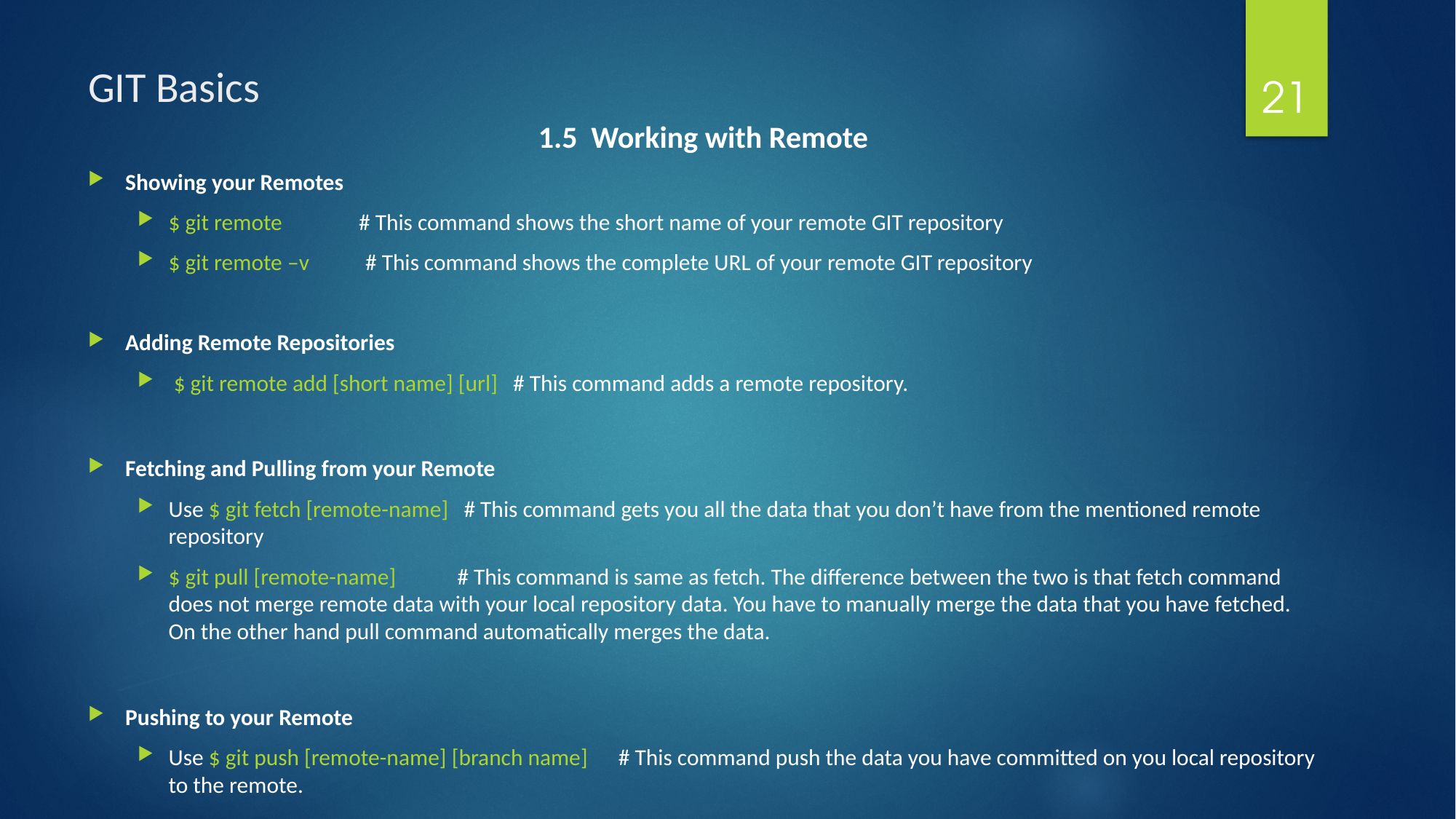

21
# GIT Basics
1.5  Working with Remote
Showing your Remotes
$ git remote               # This command shows the short name of your remote GIT repository
$ git remote –v           # This command shows the complete URL of your remote GIT repository

Adding Remote Repositories
 $ git remote add [short name] [url]   # This command adds a remote repository.

Fetching and Pulling from your Remote
Use $ git fetch [remote-name]   # This command gets you all the data that you don’t have from the mentioned remote repository
$ git pull [remote-name]            # This command is same as fetch. The difference between the two is that fetch command does not merge remote data with your local repository data. You have to manually merge the data that you have fetched. On the other hand pull command automatically merges the data.

Pushing to your Remote
Use $ git push [remote-name] [branch name]      # This command push the data you have committed on you local repository to the remote.